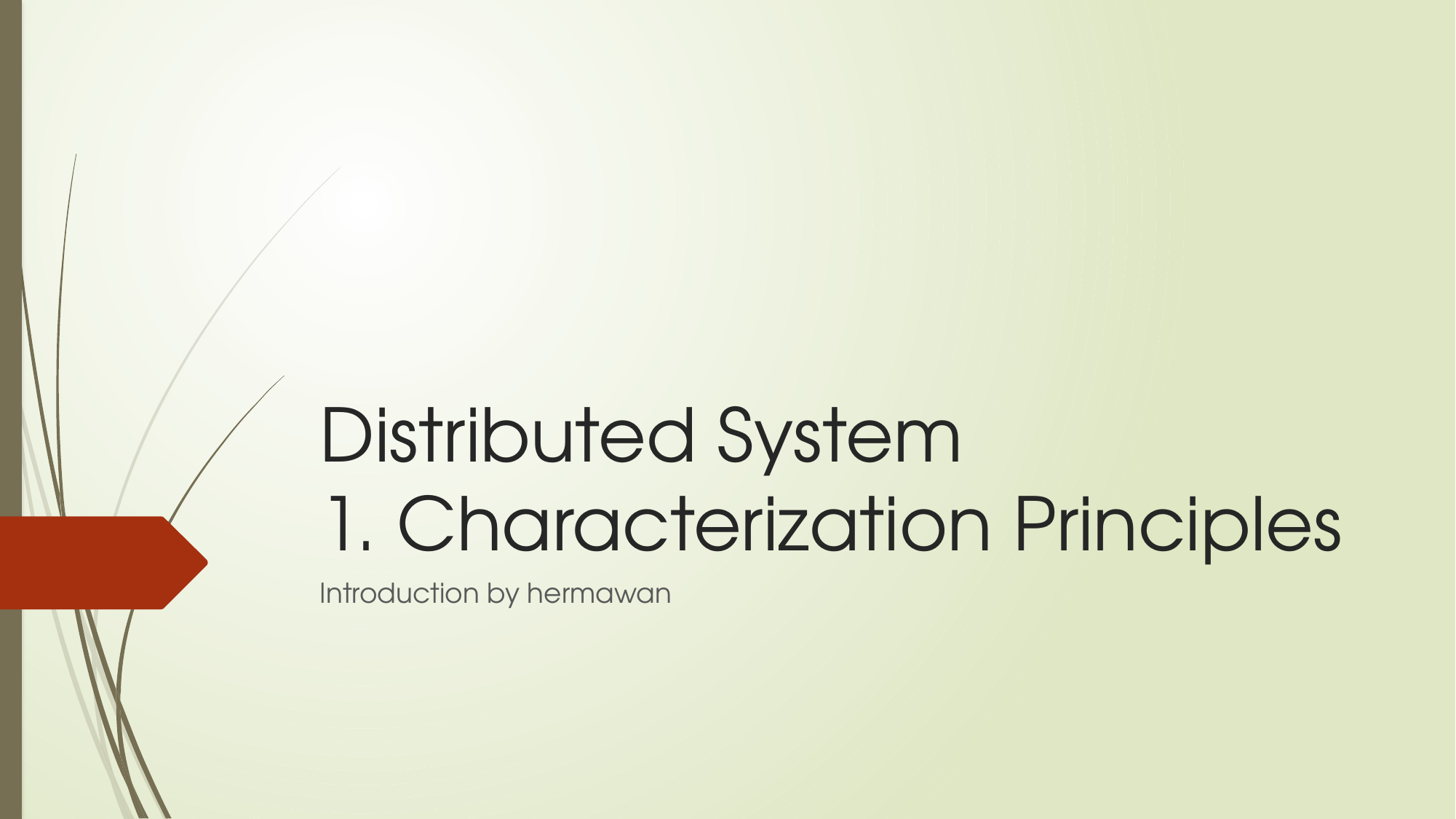

# Distributed System 1. Characterization Principles
Introduction by hermawan